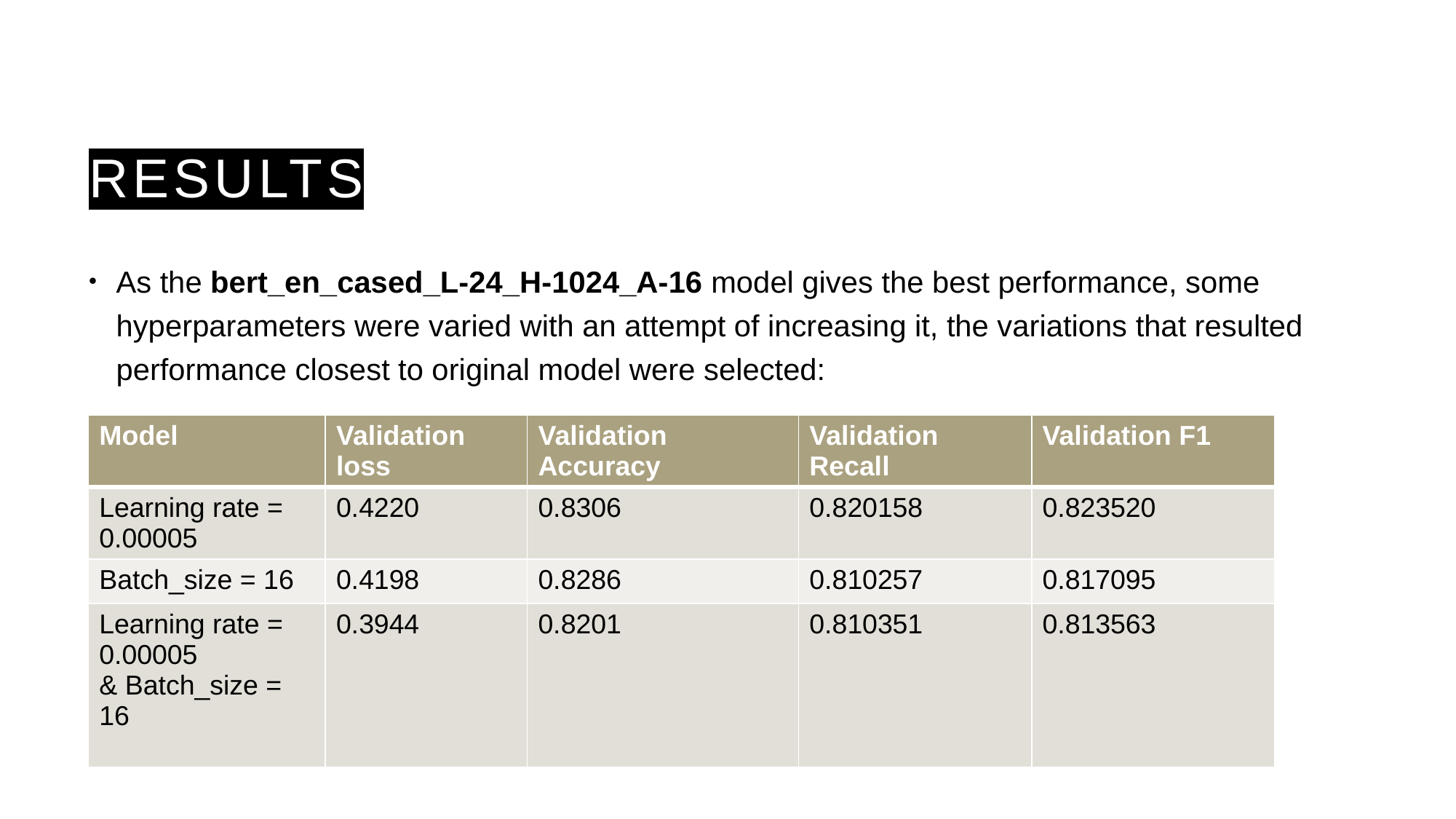

# RESULTS
As the bert_en_cased_L-24_H-1024_A-16 model gives the best performance, some hyperparameters were varied with an attempt of increasing it, the variations that resulted performance closest to original model were selected:
| Model | Validation loss | Validation Accuracy | Validation Recall | Validation F1 |
| --- | --- | --- | --- | --- |
| Learning rate = 0.00005 | 0.4220 | 0.8306 | 0.820158 | 0.823520 |
| Batch\_size = 16 | 0.4198 | 0.8286 | 0.810257 | 0.817095 |
| Learning rate = 0.00005 & Batch\_size = 16 | 0.3944 | 0.8201 | 0.810351 | 0.813563 |